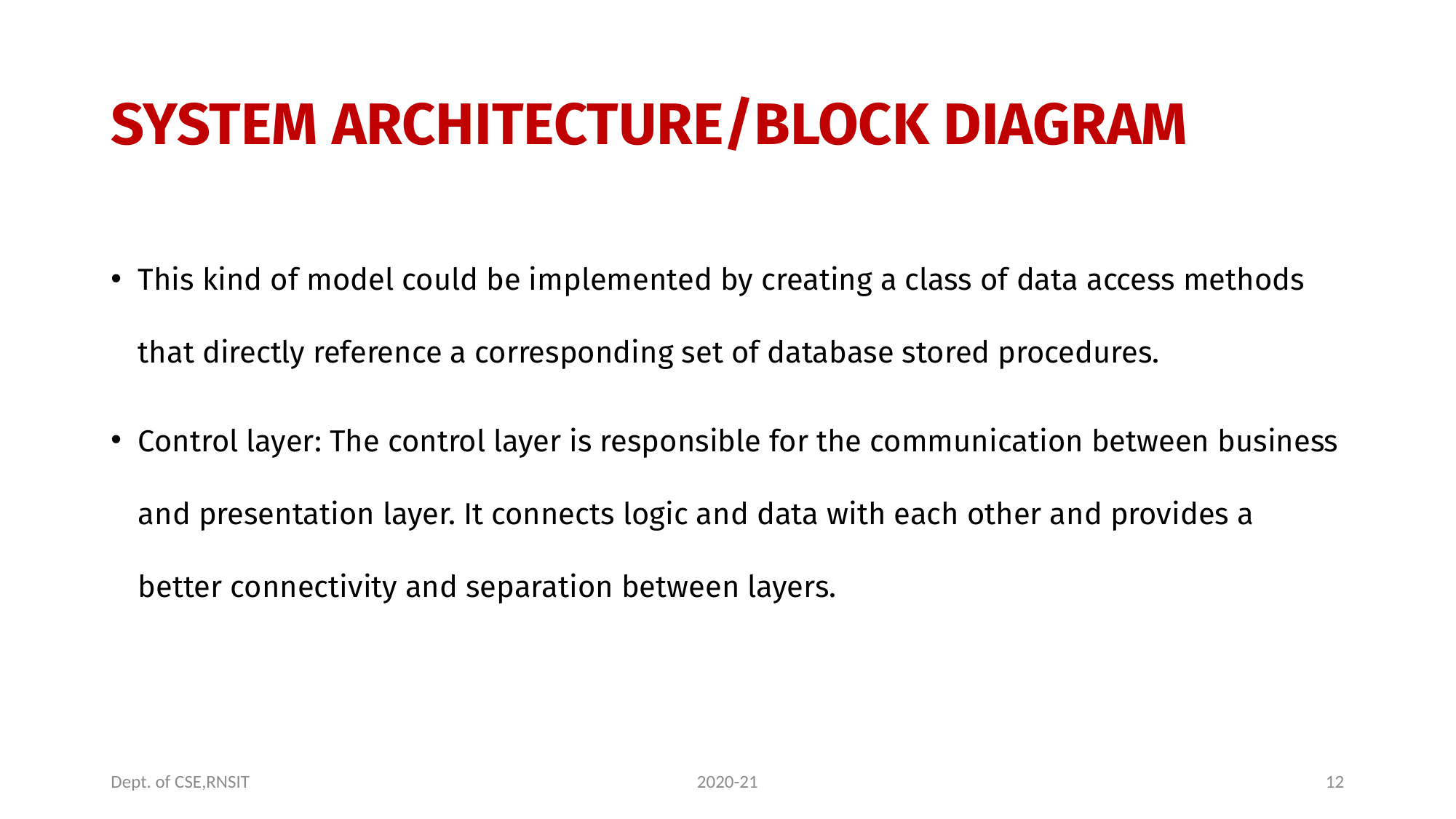

# SYSTEM ARCHITECTURE/BLOCK DIAGRAM
This kind of model could be implemented by creating a class of data access methods that directly reference a corresponding set of database stored procedures.
Control layer: The control layer is responsible for the communication between business and presentation layer. It connects logic and data with each other and provides a better connectivity and separation between layers.

Dept. of CSE,RNSIT
2020-21
12